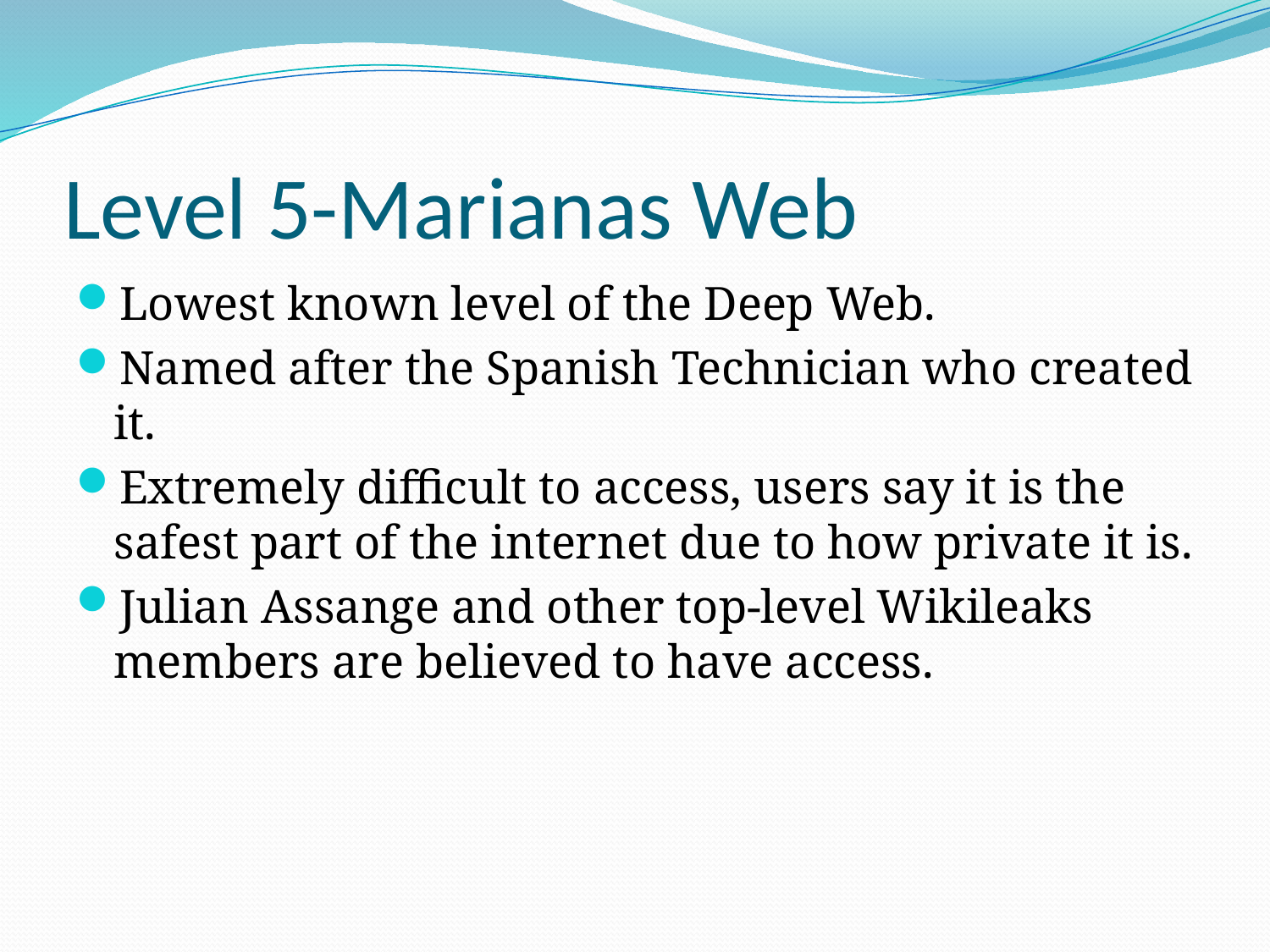

# Level 5-Marianas Web
Lowest known level of the Deep Web.
Named after the Spanish Technician who created it.
Extremely difficult to access, users say it is the safest part of the internet due to how private it is.
Julian Assange and other top-level Wikileaks members are believed to have access.